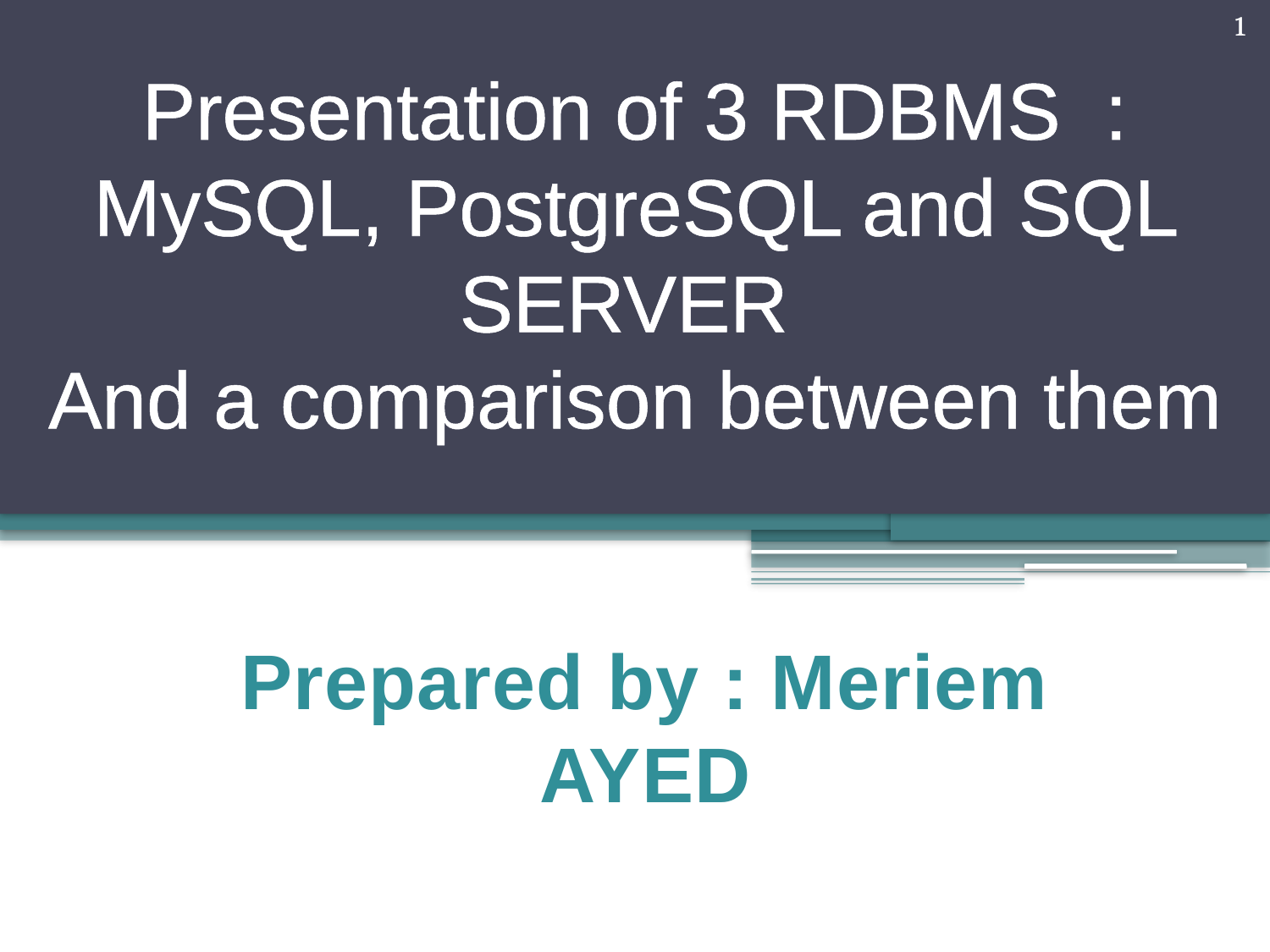

1
# Presentation of 3 RDBMS  : MySQL, PostgreSQL and SQL SERVER And a comparison between them
Prepared by : Meriem AYED